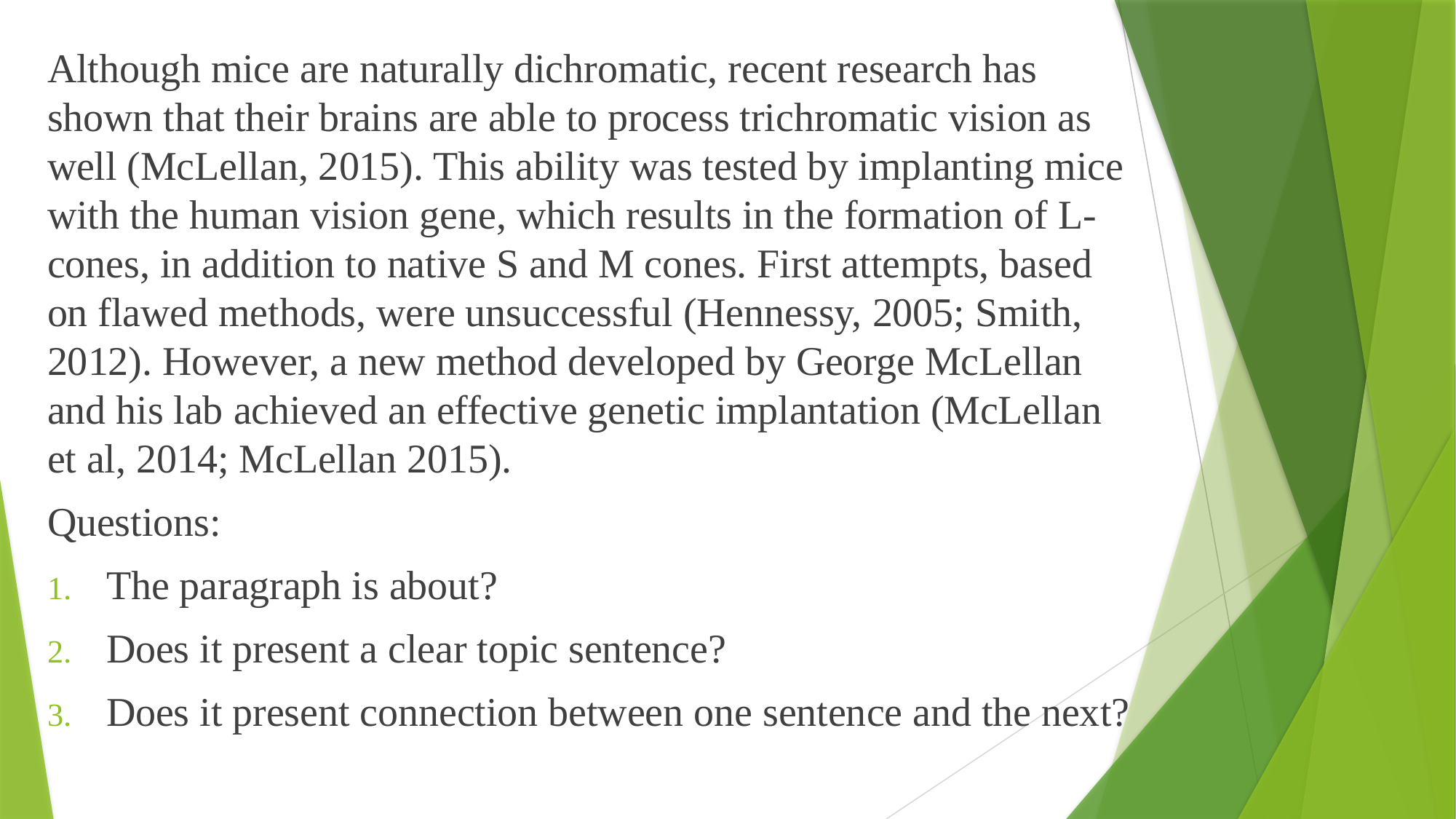

Although mice are naturally dichromatic, recent research has shown that their brains are able to process trichromatic vision as well (McLellan, 2015). This ability was tested by implanting mice with the human vision gene, which results in the formation of L-cones, in addition to native S and M cones. First attempts, based on flawed methods, were unsuccessful (Hennessy, 2005; Smith, 2012). However, a new method developed by George McLellan and his lab achieved an effective genetic implantation (McLellan et al, 2014; McLellan 2015).
Questions:
The paragraph is about?
Does it present a clear topic sentence?
Does it present connection between one sentence and the next?